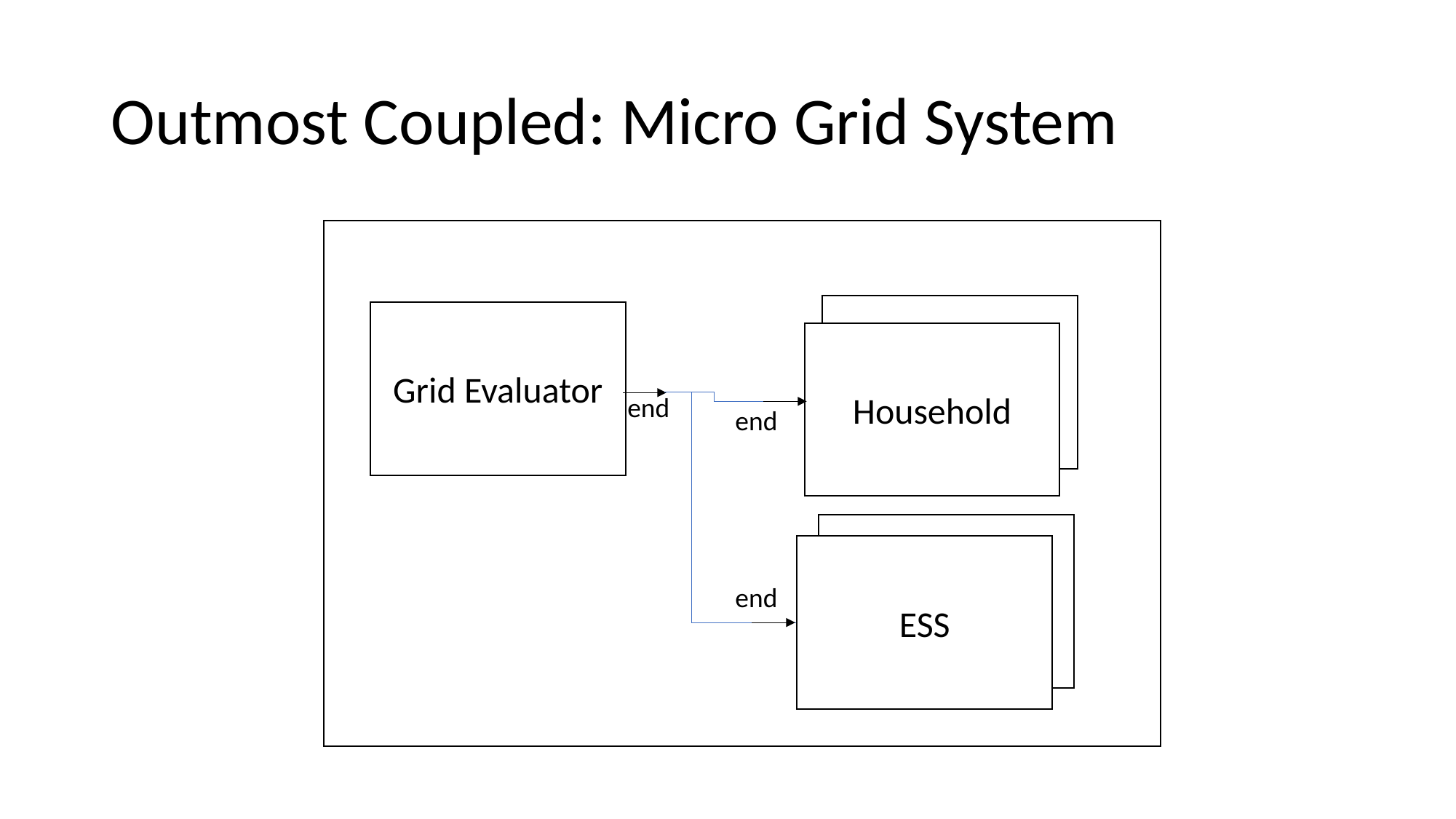

# Outmost Coupled: Micro Grid System

Household
Grid Evaluator
Household
end
end
ESS
ESS
end